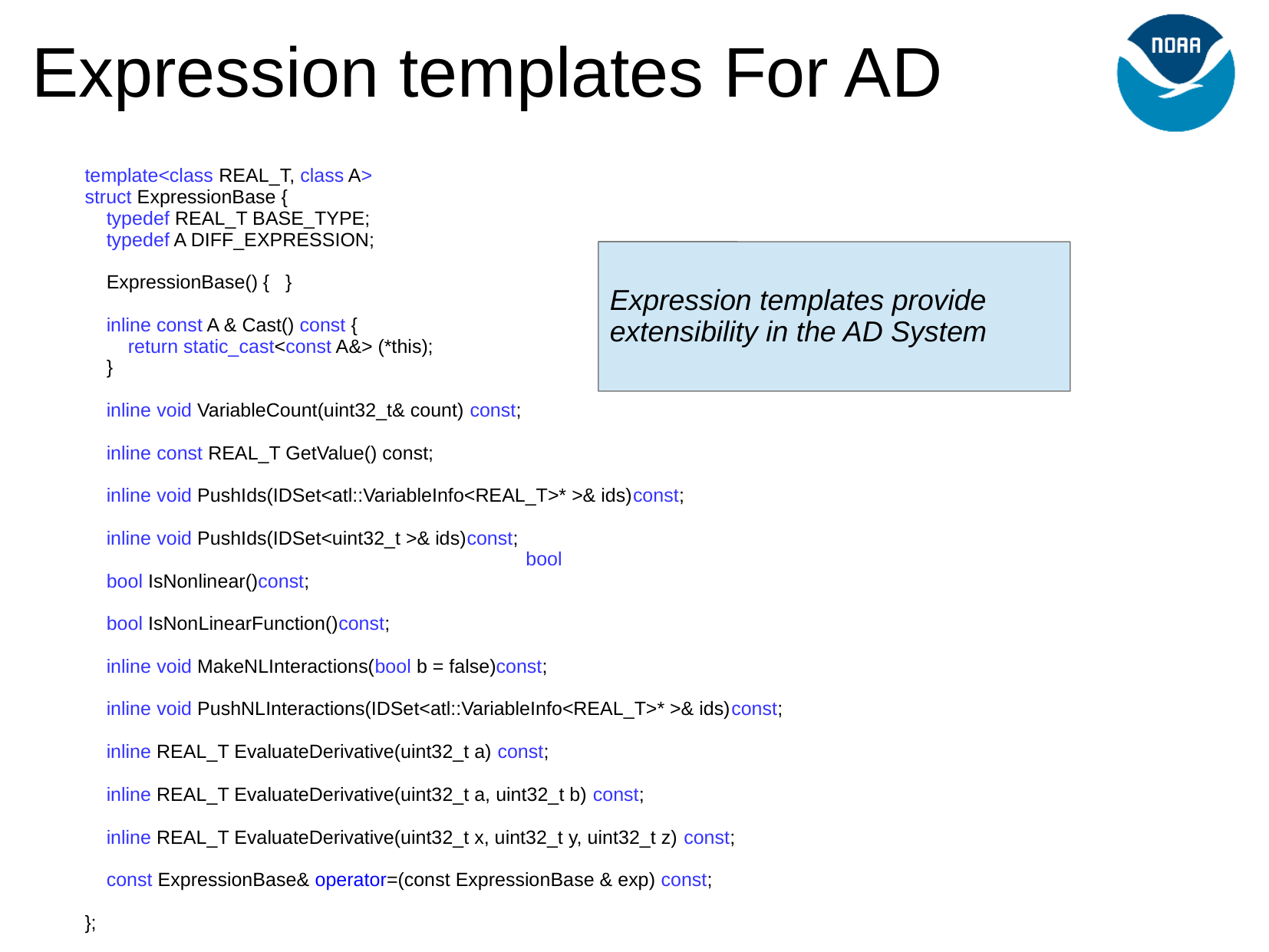

Expression templates For AD

    template<class REAL_T, class A>
    struct ExpressionBase {
        typedef REAL_T BASE_TYPE;
        typedef A DIFF_EXPRESSION;

        ExpressionBase() {   }

        inline const A & Cast() const {
            return static_cast<const A&> (*this);
        }

        inline void VariableCount(uint32_t& count) const;

        inline const REAL_T GetValue() const;

        inline void PushIds(IDSet<atl::VariableInfo<REAL_T>* >& ids)const;

        inline void PushIds(IDSet<uint32_t >& ids)const;

        bool IsNonlinear()const;

        bool IsNonLinearFunction()const;

        inline void MakeNLInteractions(bool b = false)const;

        inline void PushNLInteractions(IDSet<atl::VariableInfo<REAL_T>* >& ids)const;

        inline REAL_T EvaluateDerivative(uint32_t a) const;

        inline REAL_T EvaluateDerivative(uint32_t a, uint32_t b) const;

        inline REAL_T EvaluateDerivative(uint32_t x, uint32_t y, uint32_t z) const;

        const ExpressionBase& operator=(const ExpressionBase & exp) const;

    };
Expression templates provide
extensibility in the AD System
bool